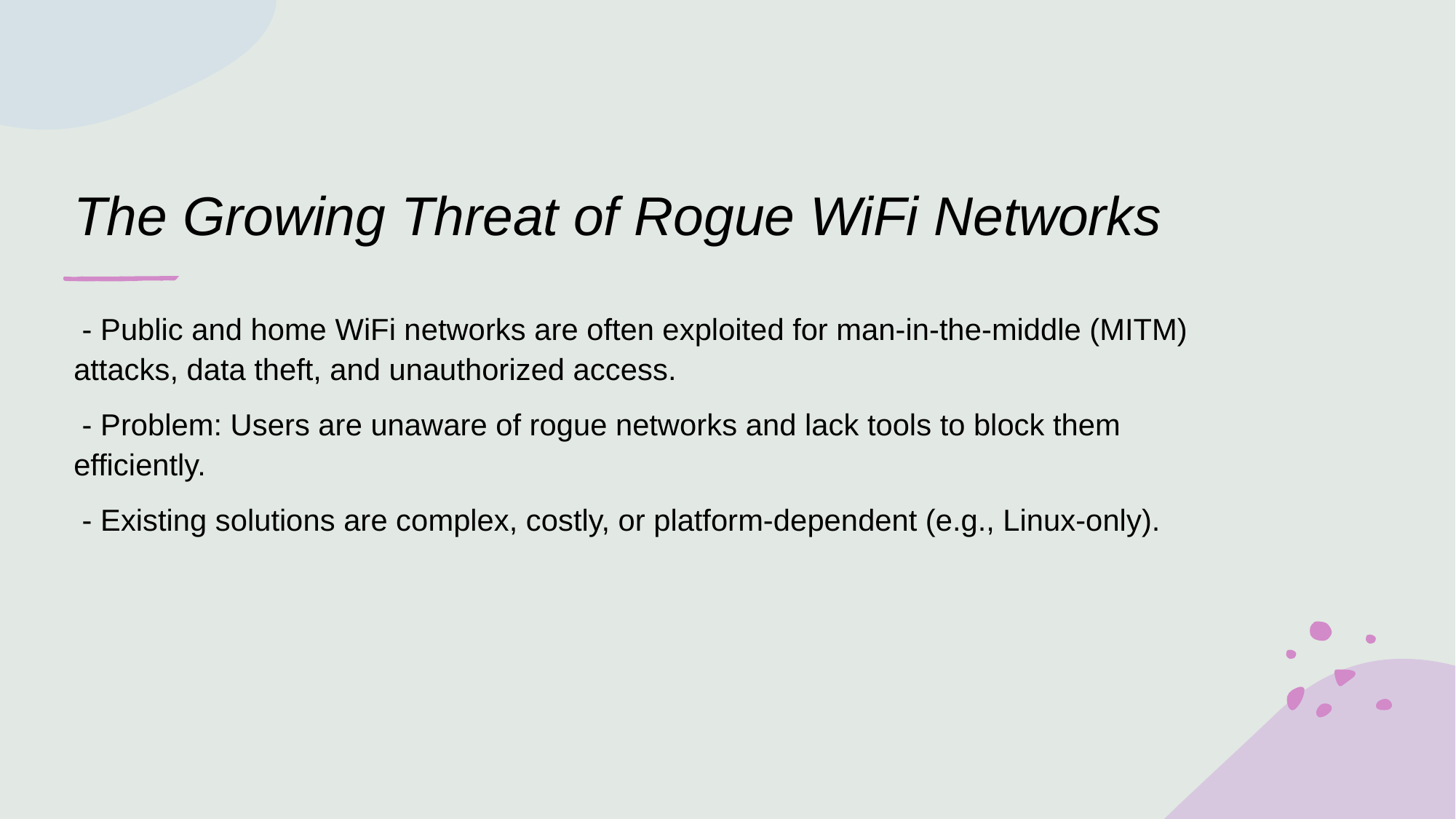

# The Growing Threat of Rogue WiFi Networks
 - Public and home WiFi networks are often exploited for man-in-the-middle (MITM) attacks, data theft, and unauthorized access.
 - Problem: Users are unaware of rogue networks and lack tools to block them efficiently.
 - Existing solutions are complex, costly, or platform-dependent (e.g., Linux-only).